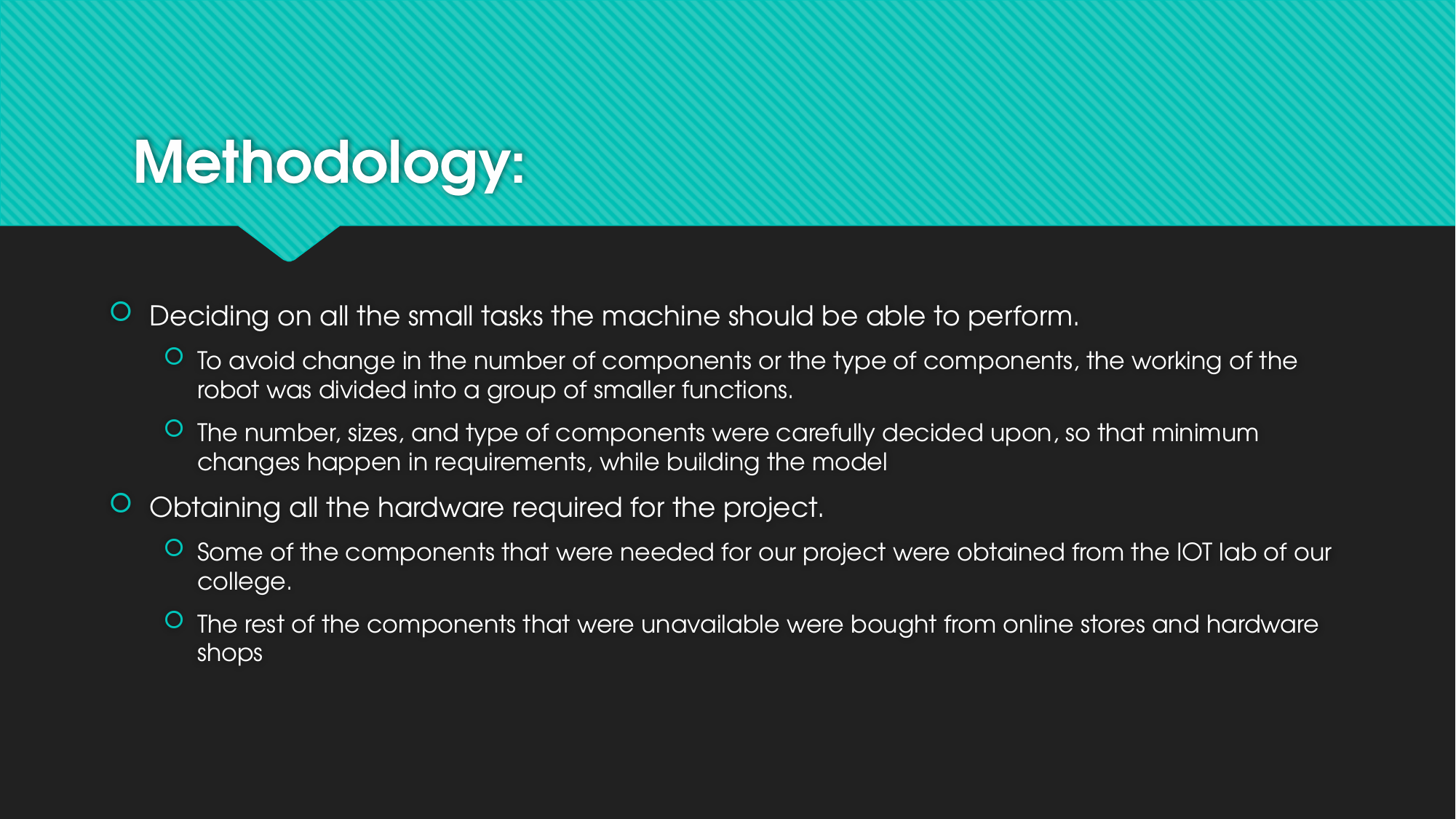

# Methodology:
Deciding on all the small tasks the machine should be able to perform.
To avoid change in the number of components or the type of components, the working of the robot was divided into a group of smaller functions.
The number, sizes, and type of components were carefully decided upon, so that minimum changes happen in requirements, while building the model
Obtaining all the hardware required for the project.
Some of the components that were needed for our project were obtained from the IOT lab of our college.
The rest of the components that were unavailable were bought from online stores and hardware shops